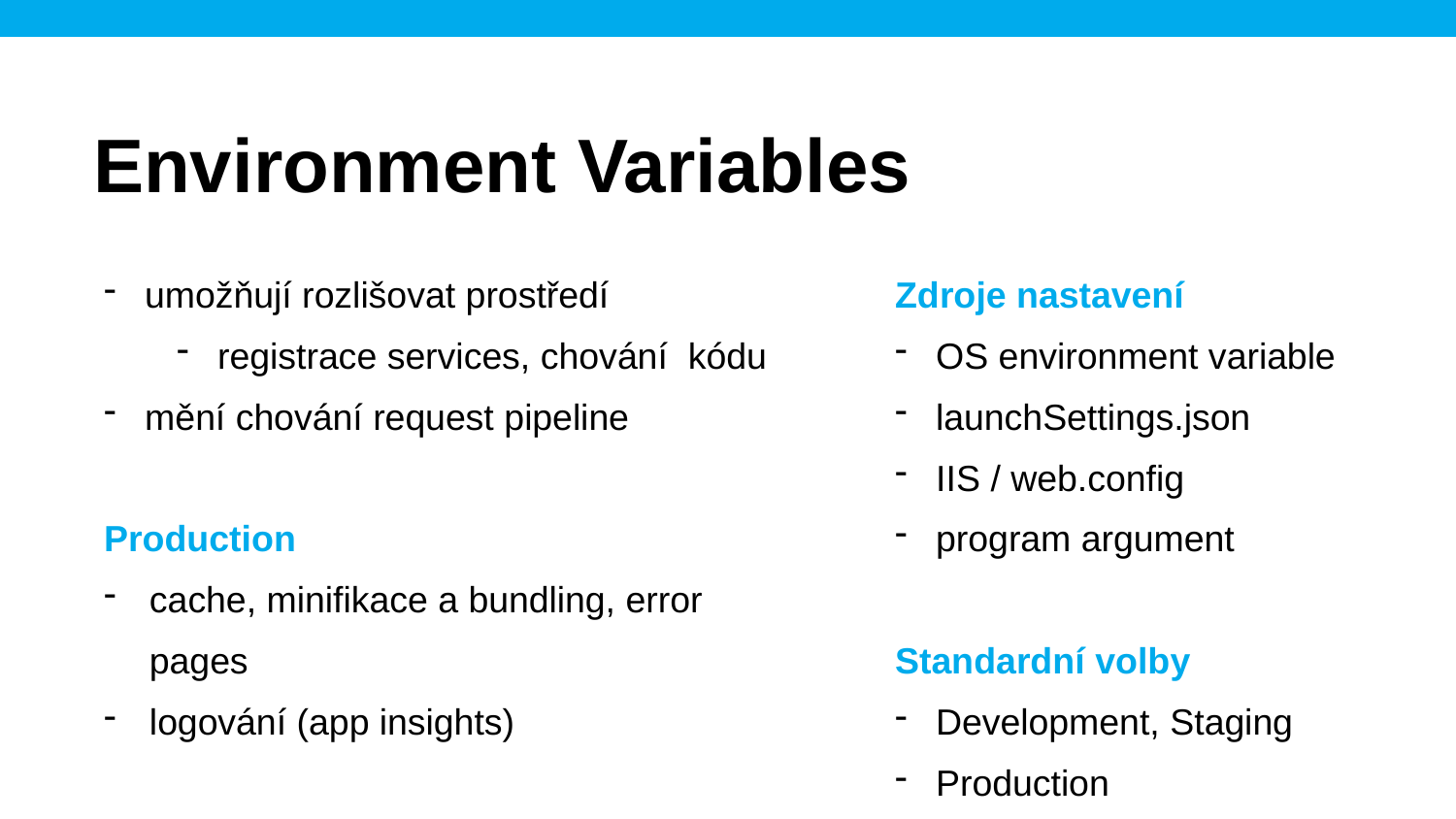

Environment Variables
umožňují rozlišovat prostředí
registrace services, chování  kódu
mění chování request pipeline

Production
cache, minifikace a bundling, error pages
logování (app insights)
Zdroje nastavení
OS environment variable
launchSettings.json
IIS / web.config
program argument

Standardní volby
Development, Staging
Production